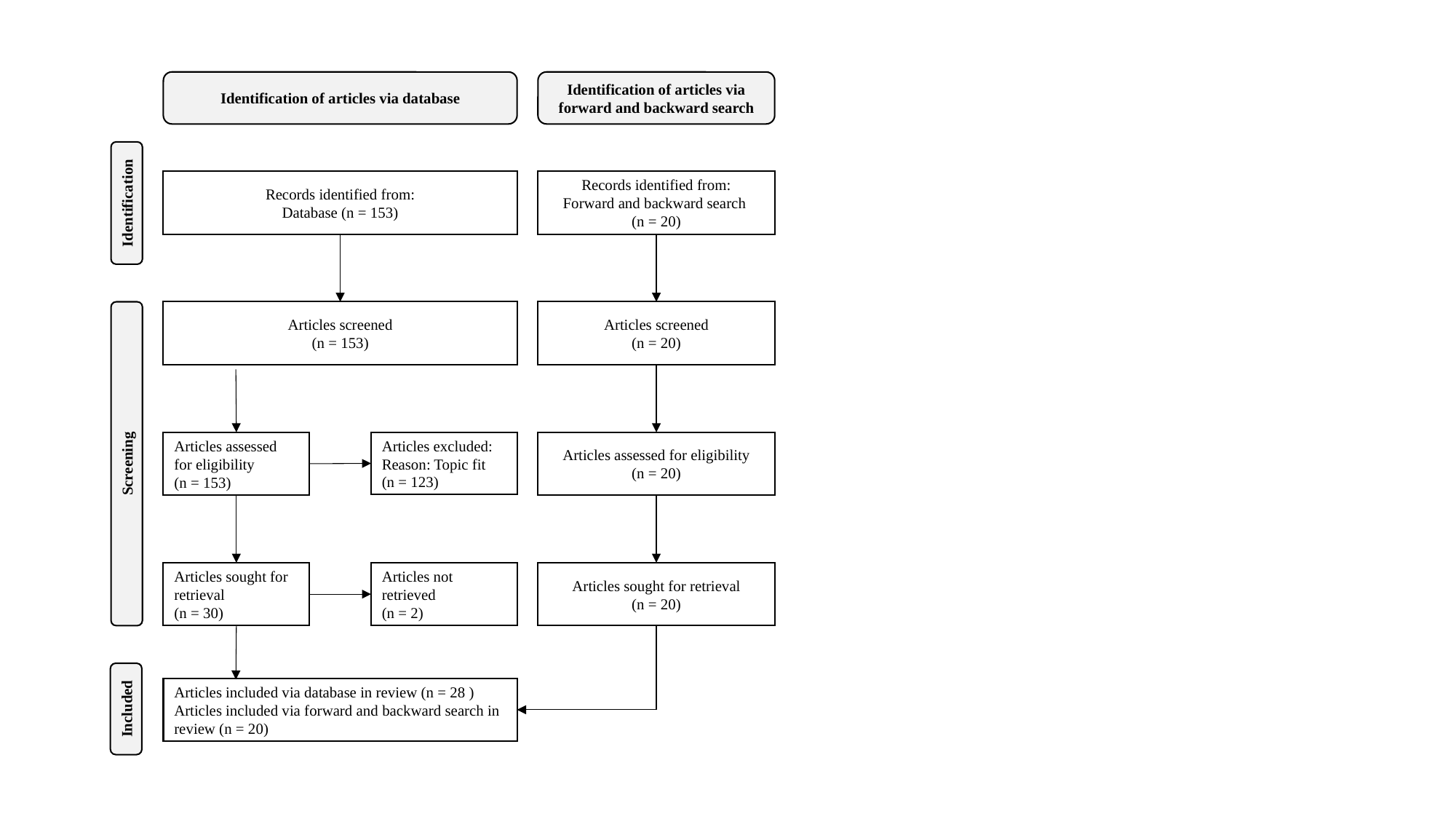

Identification of articles via database
Identification of articles via forward and backward search
Records identified from:
Database (n = 153)
Records identified from:
Forward and backward search
(n = 20)
Identification
Articles screened
(n = 153)
Articles screened
(n = 20)
Articles assessed for eligibility
(n = 153)
Articles excluded:
Reason: Topic fit
(n = 123)
Articles assessed for eligibility
(n = 20)
Screening
Articles sought for retrieval
(n = 30)
Articles not retrieved
(n = 2)
Articles sought for retrieval
(n = 20)
Articles included via database in review (n = 28 )
Articles included via forward and backward search in review (n = 20)
Included